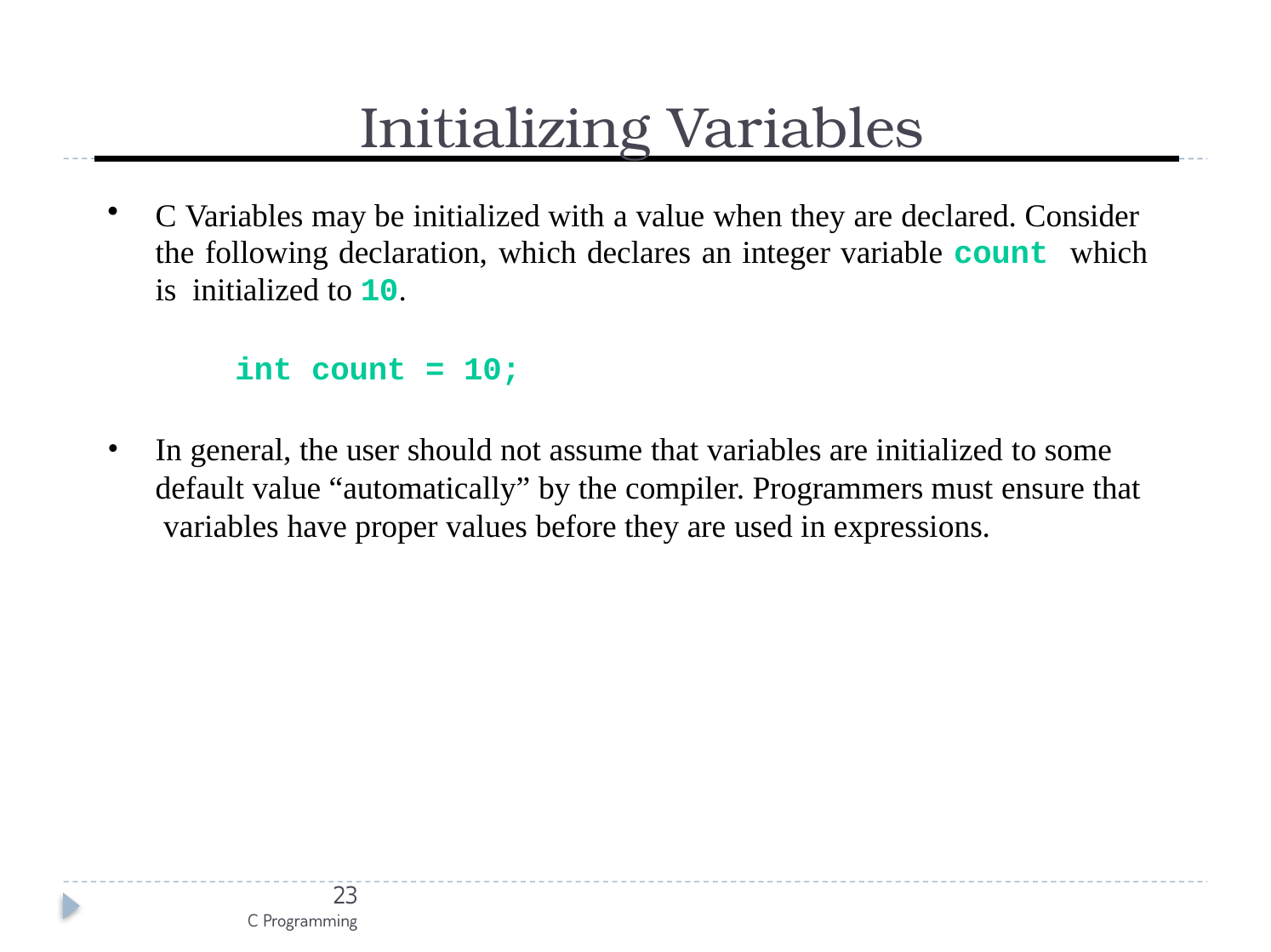

# Initializing Variables

C Variables may be initialized with a value when they are declared. Consider  the following declaration, which declares an integer variable count which is  initialized to 10.

int count = 10;

In general, the user should not assume that variables are initialized to some  default value “automatically” by the compiler. Programmers must ensure that  variables have proper values before they are used in expressions.
23
C Programming